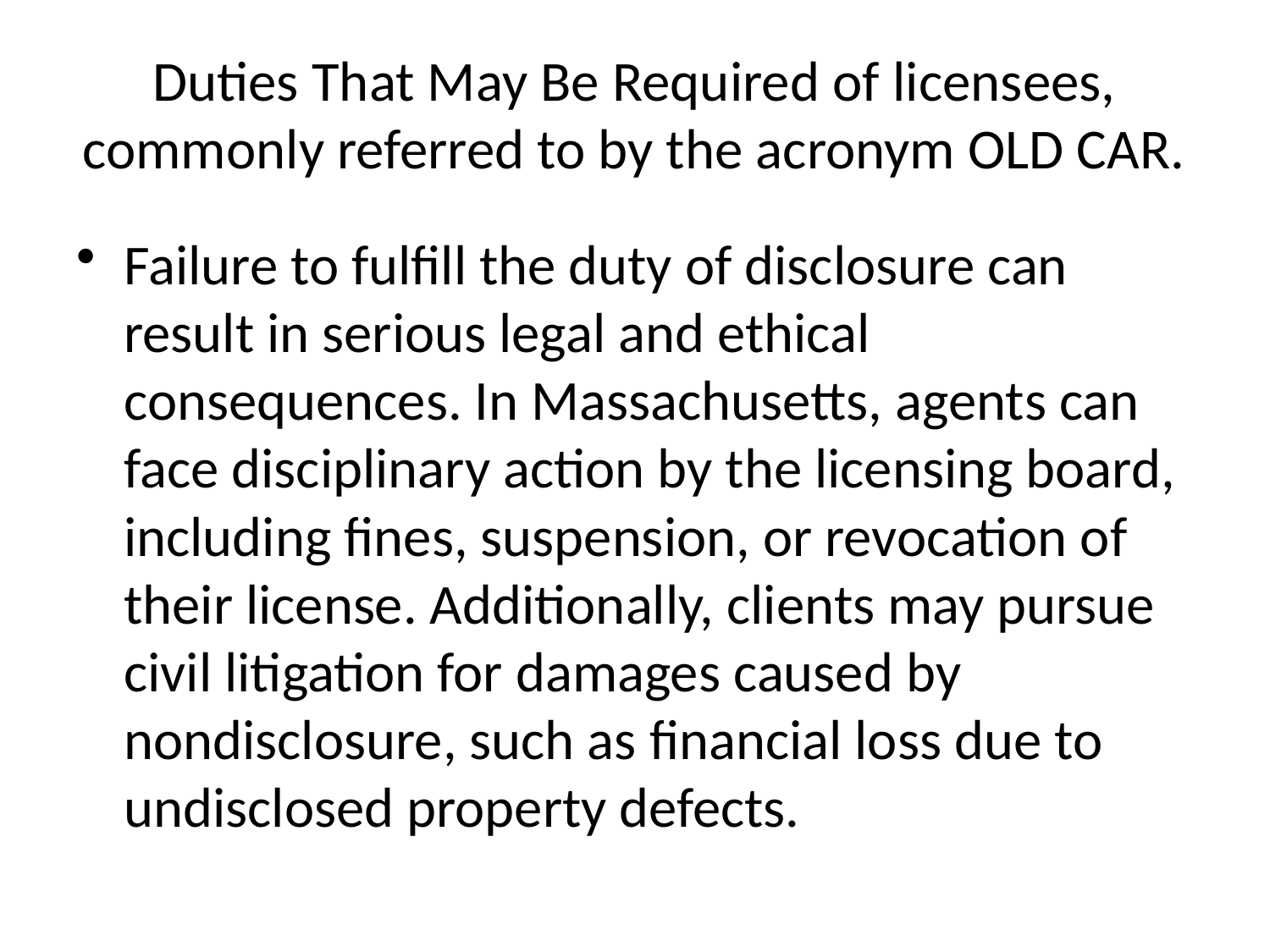

# Duties That May Be Required of licensees, commonly referred to by the acronym OLD CAR.

Failure to fulfill the duty of disclosure can result in serious legal and ethical consequences. In Massachusetts, agents can face disciplinary action by the licensing board, including fines, suspension, or revocation of their license. Additionally, clients may pursue civil litigation for damages caused by nondisclosure, such as financial loss due to undisclosed property defects.